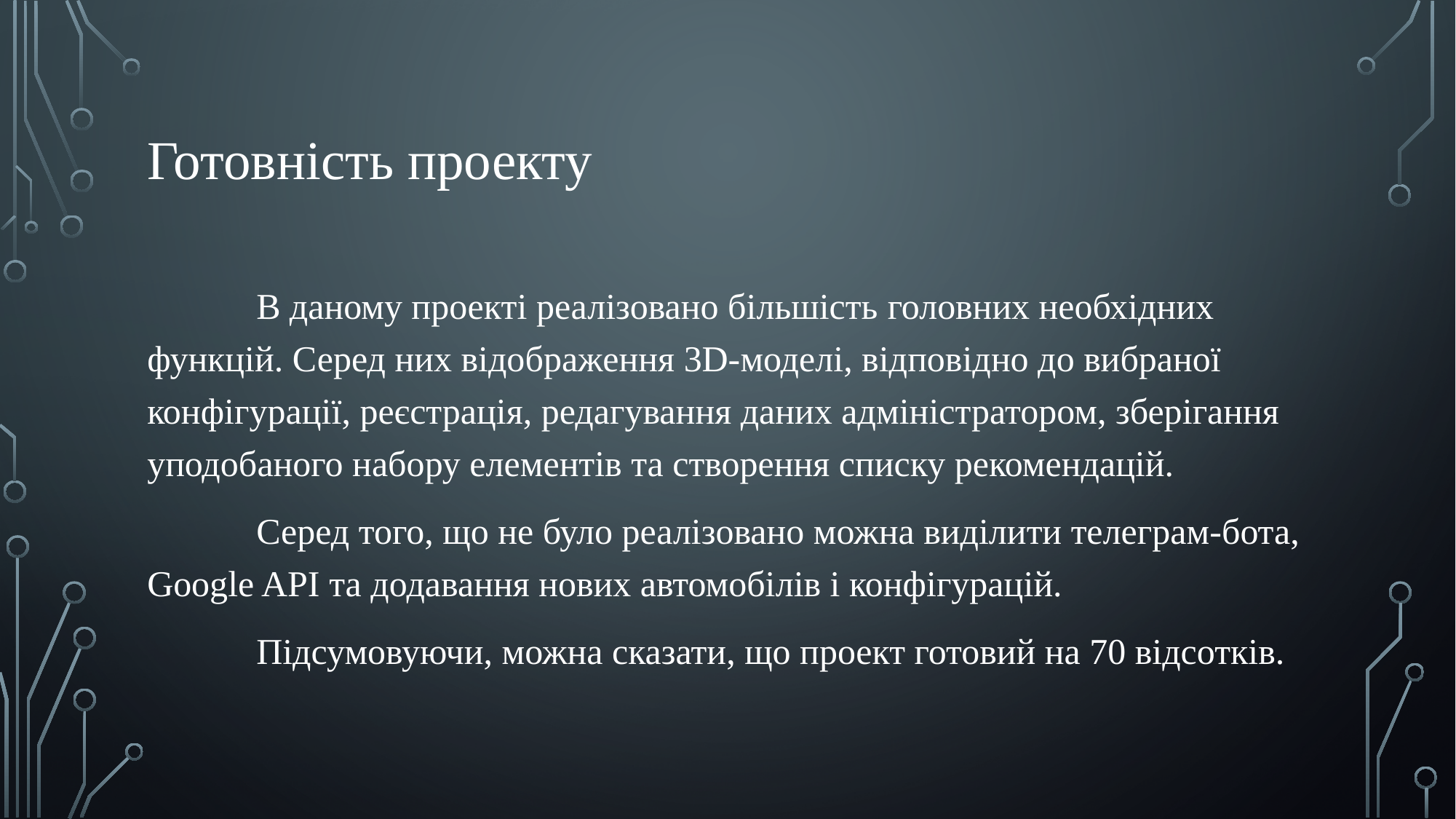

# Готовність проекту
	В даному проекті реалізовано більшість головних необхідних функцій. Серед них відображення 3D-моделі, відповідно до вибраної конфігурації, реєстрація, редагування даних адміністратором, зберігання уподобаного набору елементів та створення списку рекомендацій.
	Серед того, що не було реалізовано можна виділити телеграм-бота, Google API та додавання нових автомобілів і конфігурацій.
	Підсумовуючи, можна сказати, що проект готовий на 70 відсотків.